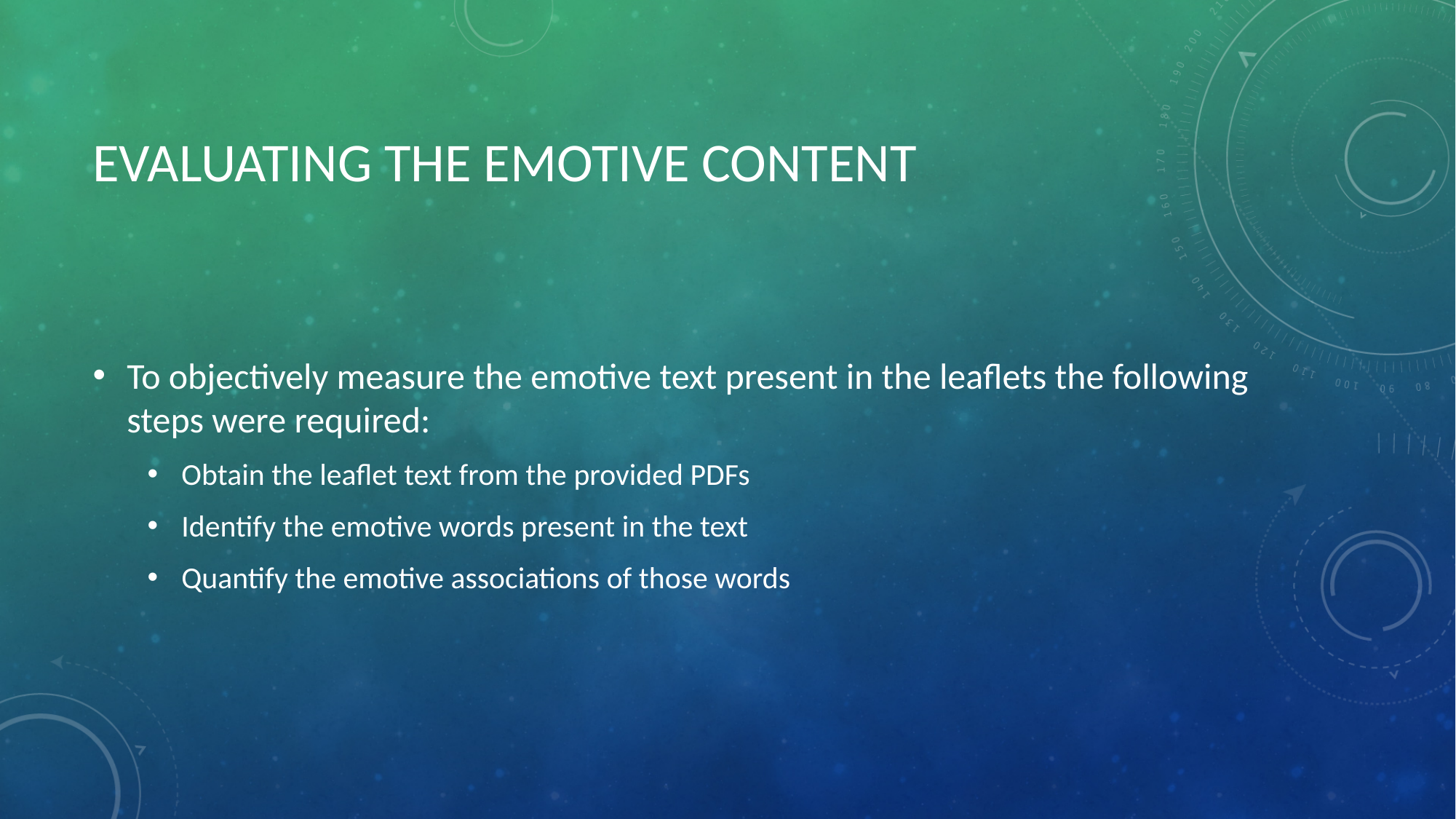

# Evaluating the emotive content
To objectively measure the emotive text present in the leaflets the following steps were required:
Obtain the leaflet text from the provided PDFs
Identify the emotive words present in the text
Quantify the emotive associations of those words